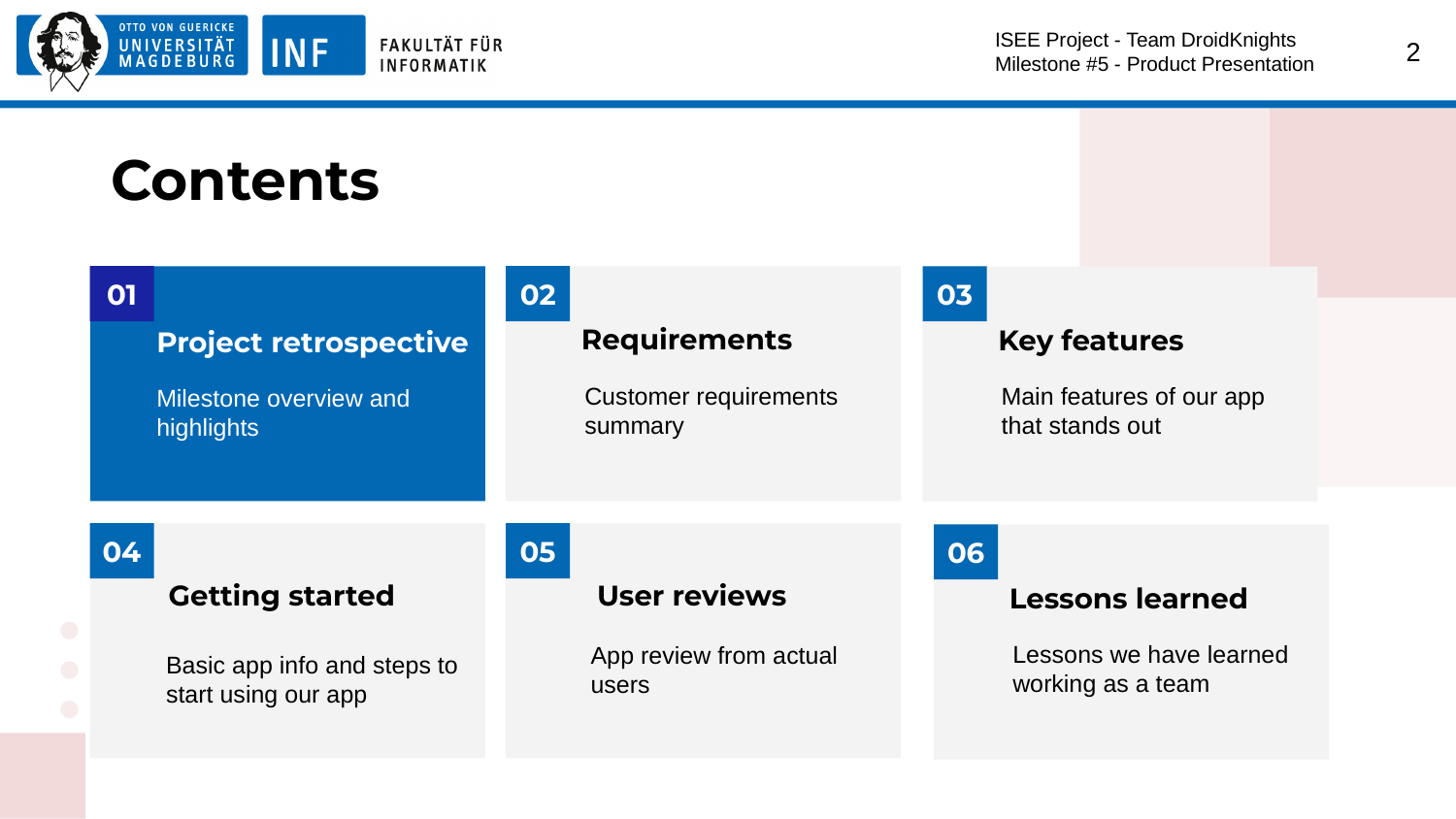

ISEE Project - Team DroidKnights
Milestone #5 - Product Presentation
2
# Contents
01
02
03

Requirements
Key features
Project retrospective
Customer requirements summary
Main features of our app that stands out
Milestone overview and highlights
04
05

06

Getting started
User reviews
Lessons learned
Lessons we have learned working as a team
App review from actual users
Basic app info and steps to start using our app